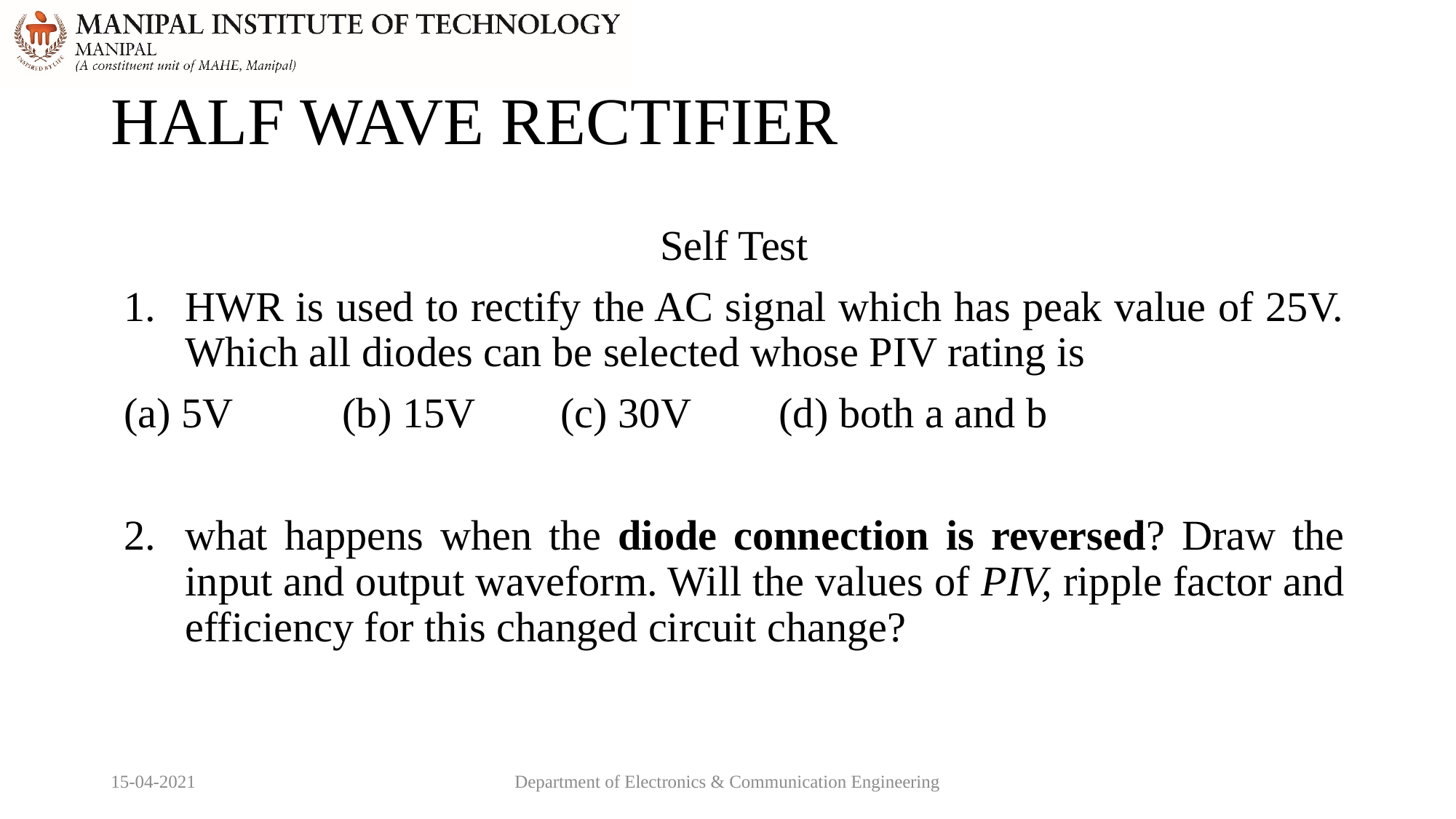

# HALF WAVE RECTIFIER
Self Test
HWR is used to rectify the AC signal which has peak value of 25V. Which all diodes can be selected whose PIV rating is
(a) 5V	(b) 15V	(c) 30V	(d) both a and b

what happens when the diode connection is reversed? Draw the input and output waveform. Will the values of PIV, ripple factor and efficiency for this changed circuit change?

15-04-2021
Department of Electronics & Communication Engineering
17